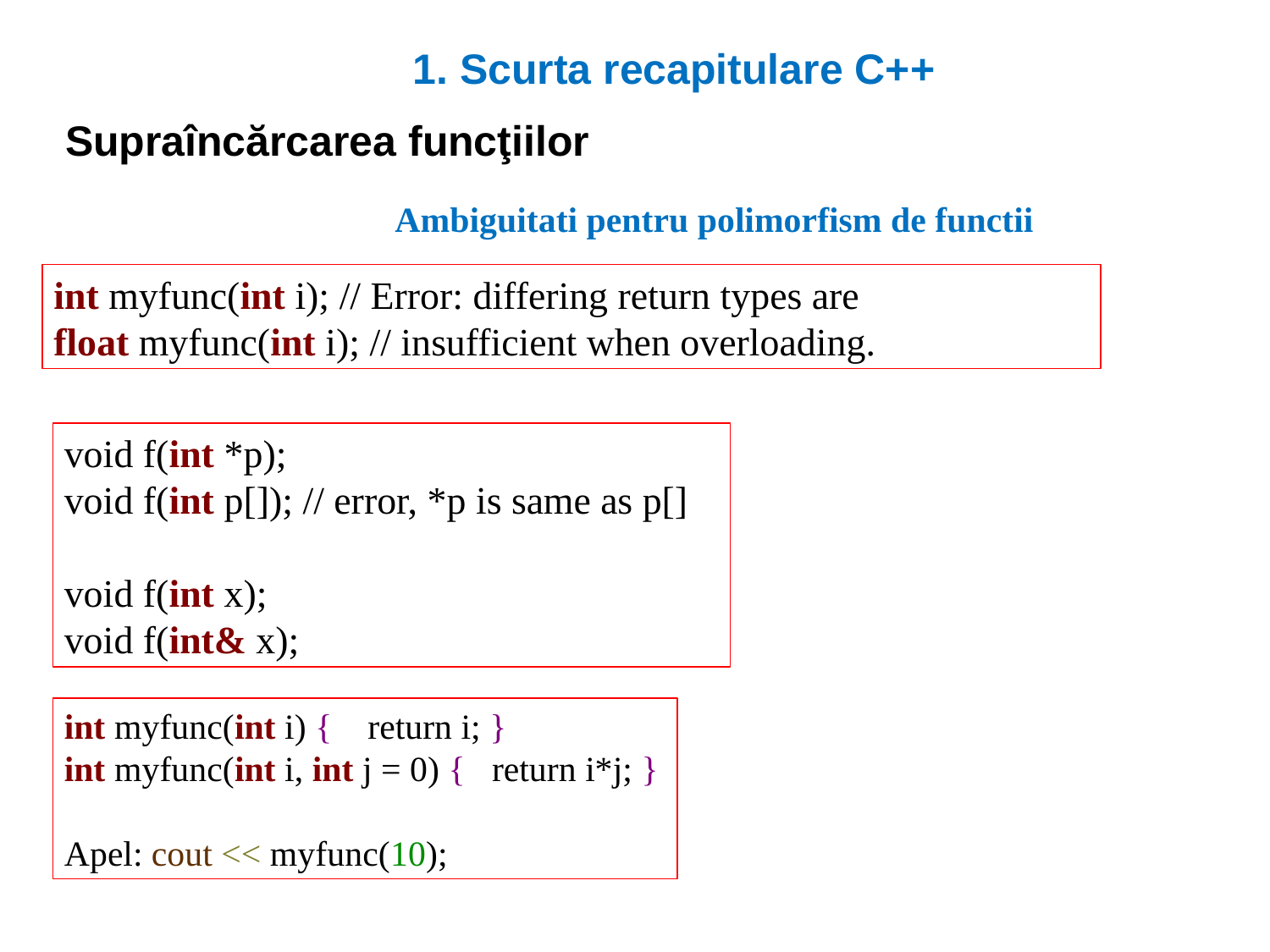

1. Scurta recapitulare C++
Supraîncărcarea funcţiilor
Ambiguitati pentru polimorfism de functii
int myfunc(int i); // Error: differing return types are
float myfunc(int i); // insufficient when overloading.
void f(int *p);
void f(int p[]); // error, *p is same as p[]

void f(int x);
void f(int& x);
int myfunc(int i) {    return i; }
int myfunc(int i, int j = 0) {   return i*j; }

Apel: cout << myfunc(10);